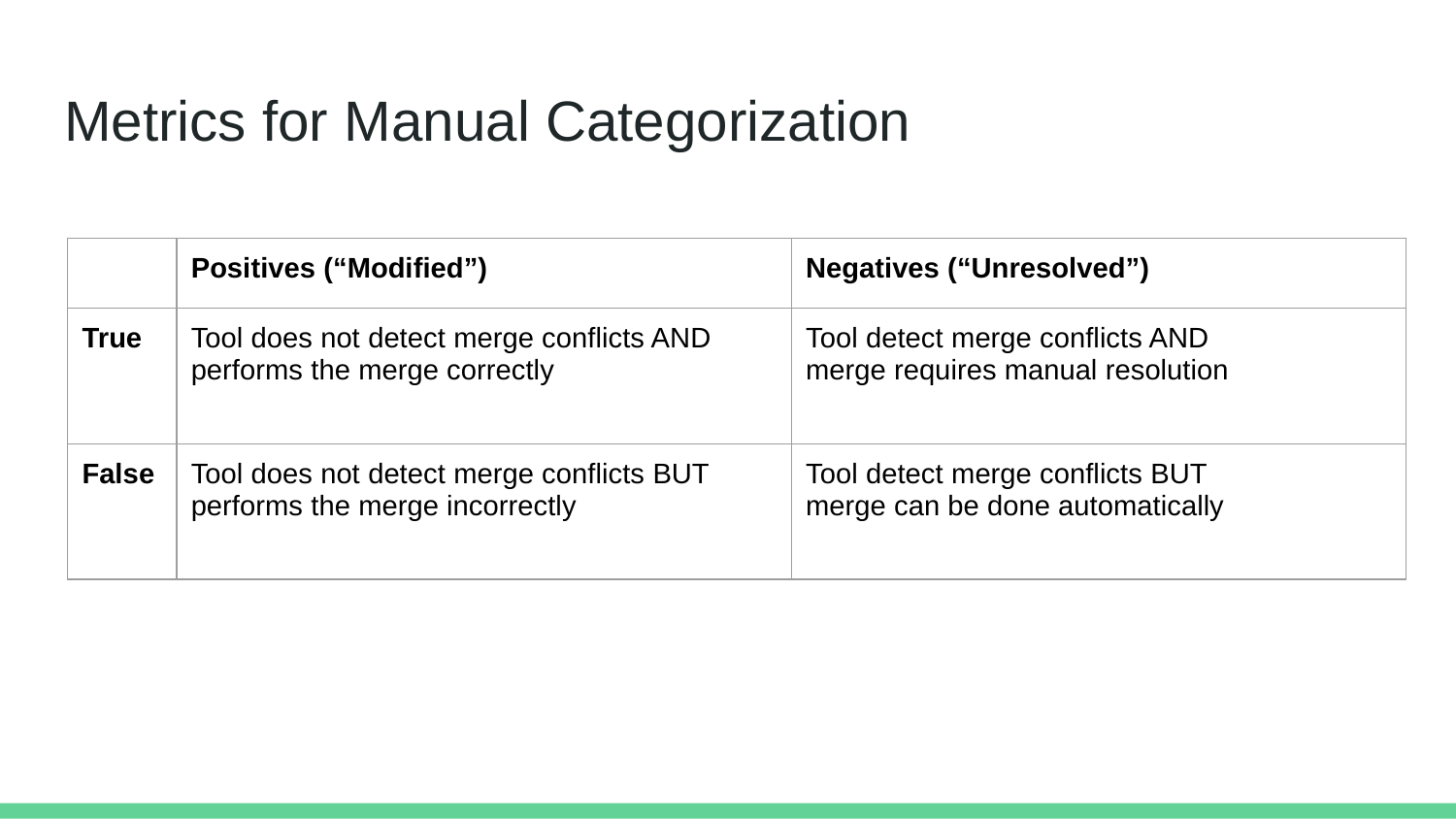

# Metrics for Manual Categorization
|  | Positives (“Modified”) | Negatives (“Unresolved”) |
| --- | --- | --- |
| True | Tool does not detect merge conflicts AND performs the merge correctly | Tool detect merge conflicts AND merge requires manual resolution |
| False | Tool does not detect merge conflicts BUT performs the merge incorrectly | Tool detect merge conflicts BUT merge can be done automatically |